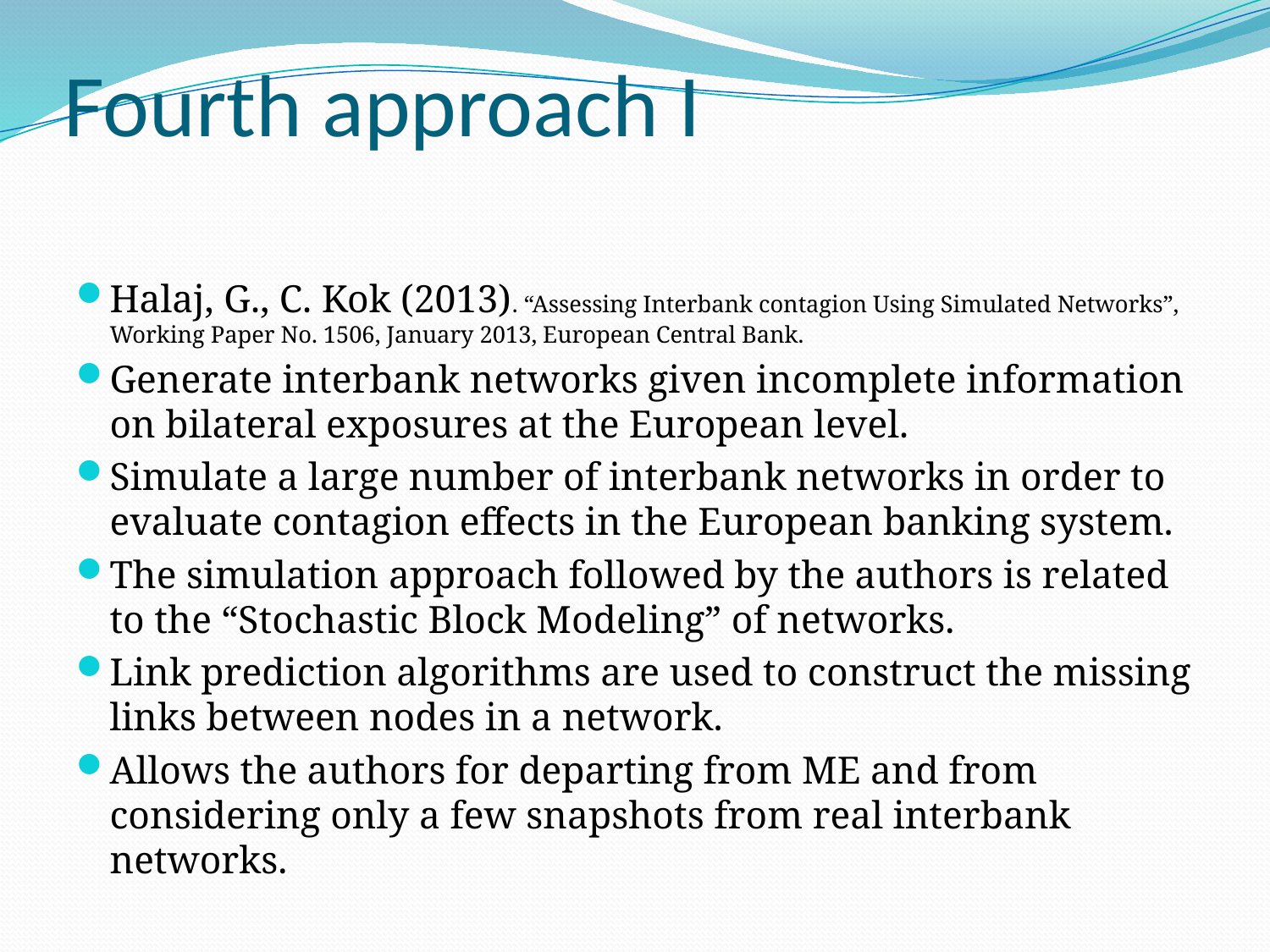

# Fourth approach I
Halaj, G., C. Kok (2013). “Assessing Interbank contagion Using Simulated Networks”, Working Paper No. 1506, January 2013, European Central Bank.
Generate interbank networks given incomplete information on bilateral exposures at the European level.
Simulate a large number of interbank networks in order to evaluate contagion effects in the European banking system.
The simulation approach followed by the authors is related to the “Stochastic Block Modeling” of networks.
Link prediction algorithms are used to construct the missing links between nodes in a network.
Allows the authors for departing from ME and from considering only a few snapshots from real interbank networks.